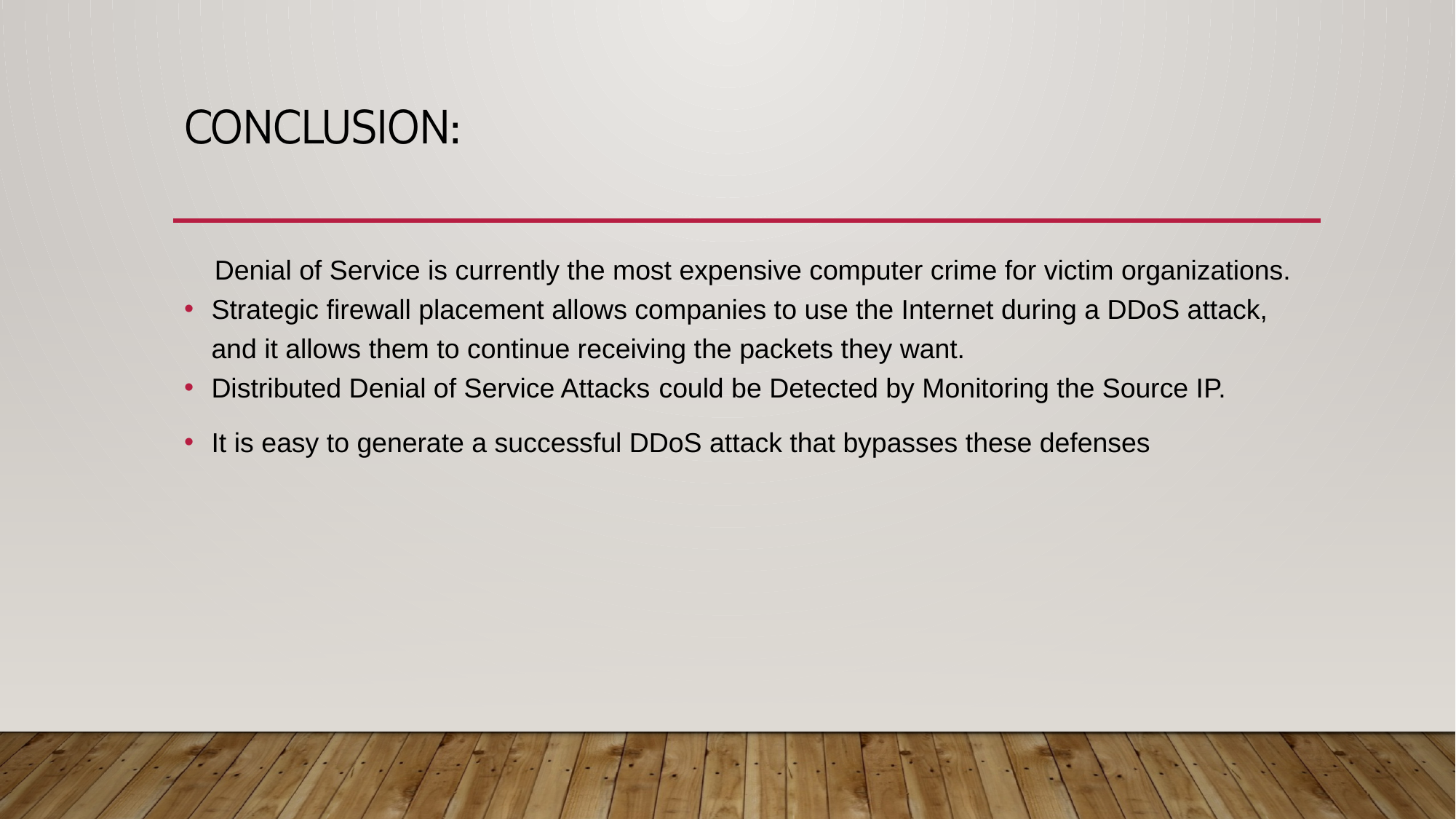

# Conclusion:
    Denial of Service is currently the most expensive computer crime for victim organizations.
Strategic firewall placement allows companies to use the Internet during a DDoS attack, and it allows them to continue receiving the packets they want.
Distributed Denial of Service Attacks could be Detected by Monitoring the Source IP.
It is easy to generate a successful DDoS attack that bypasses these defenses